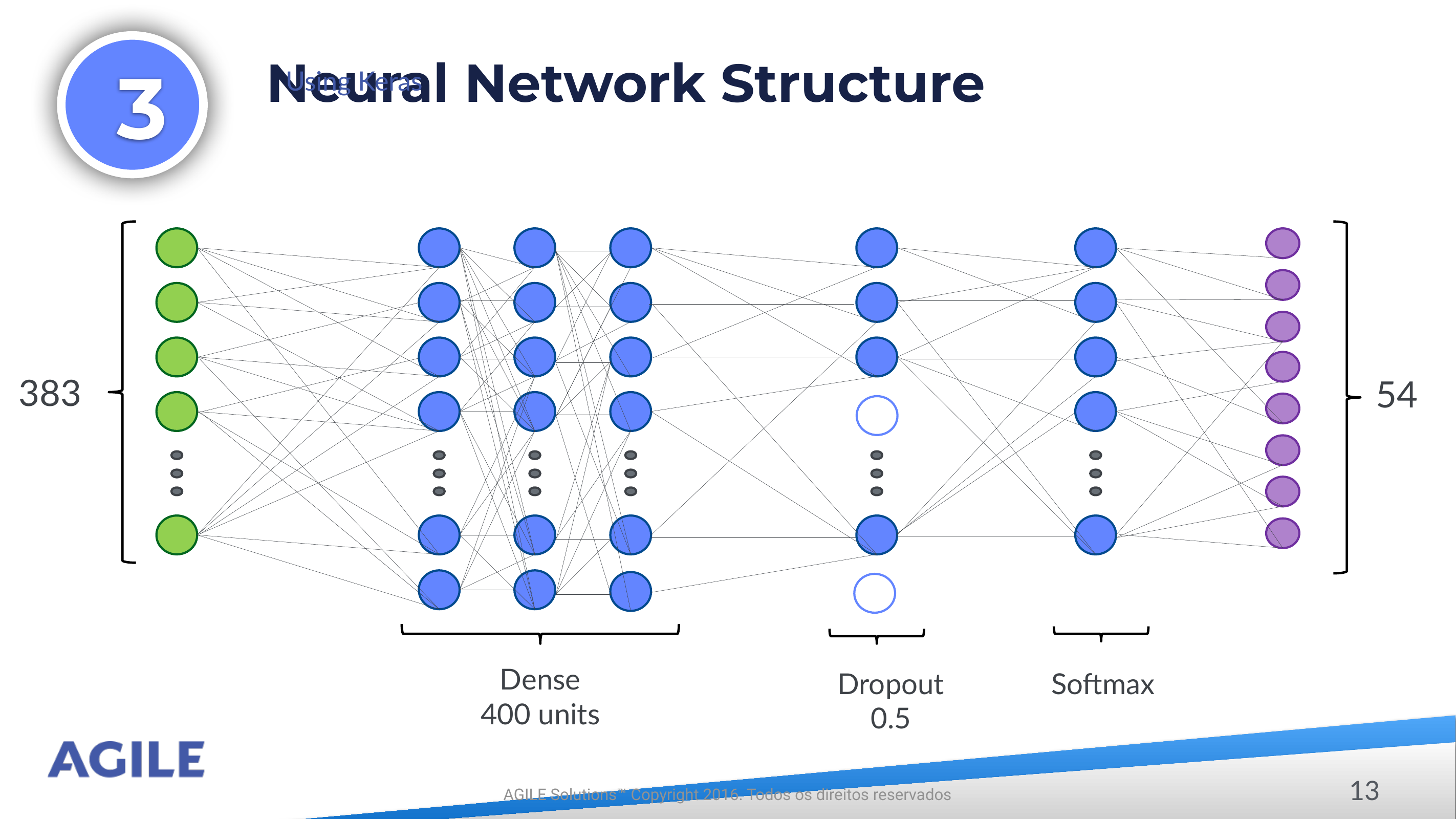

Neural Network Structure
3
Using Keras

383
54

Dense
400 units
Dropout
0.5
Softmax
13